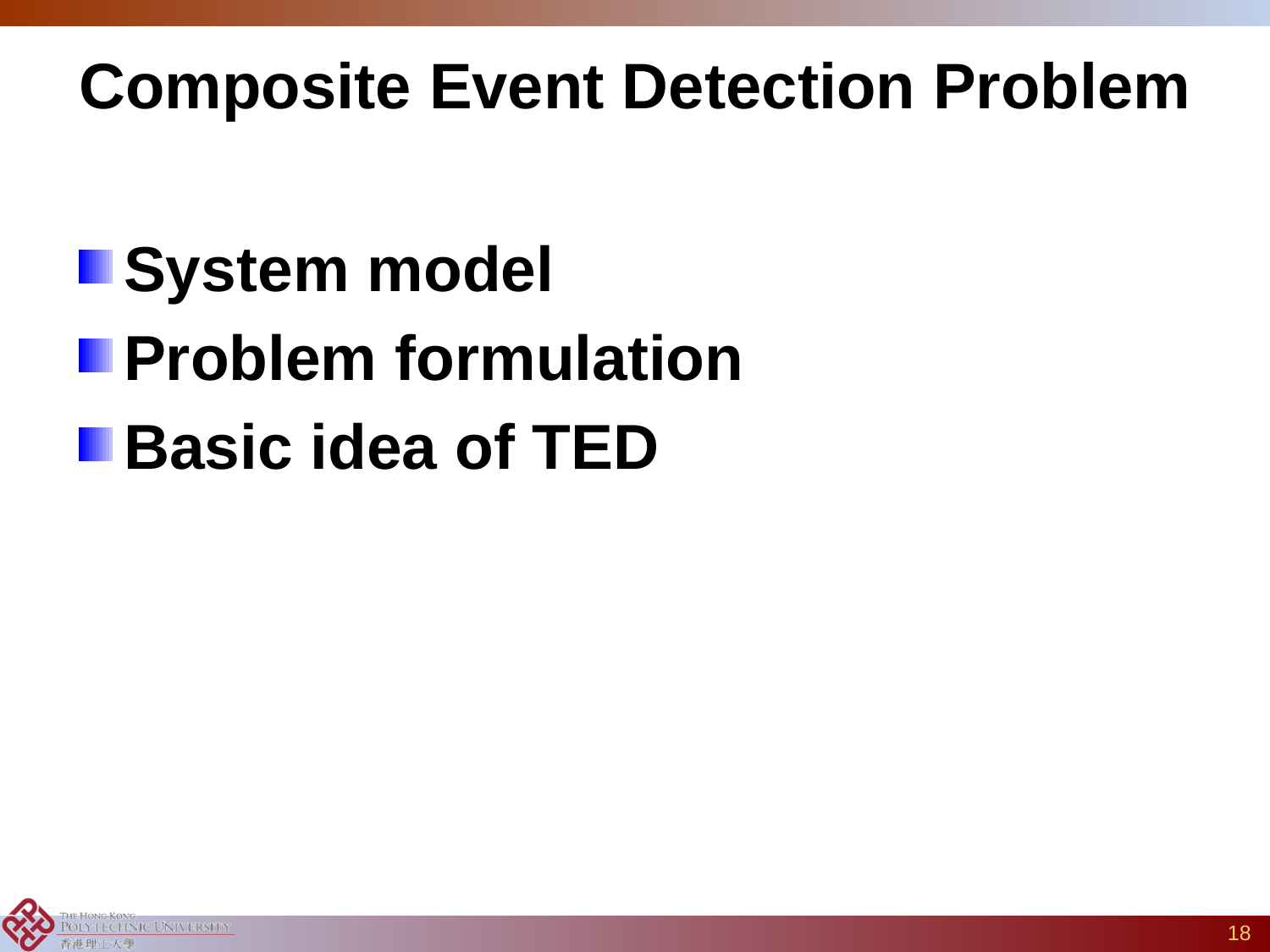

# Composite Event Detection Problem
System model
Problem formulation
Basic idea of TED